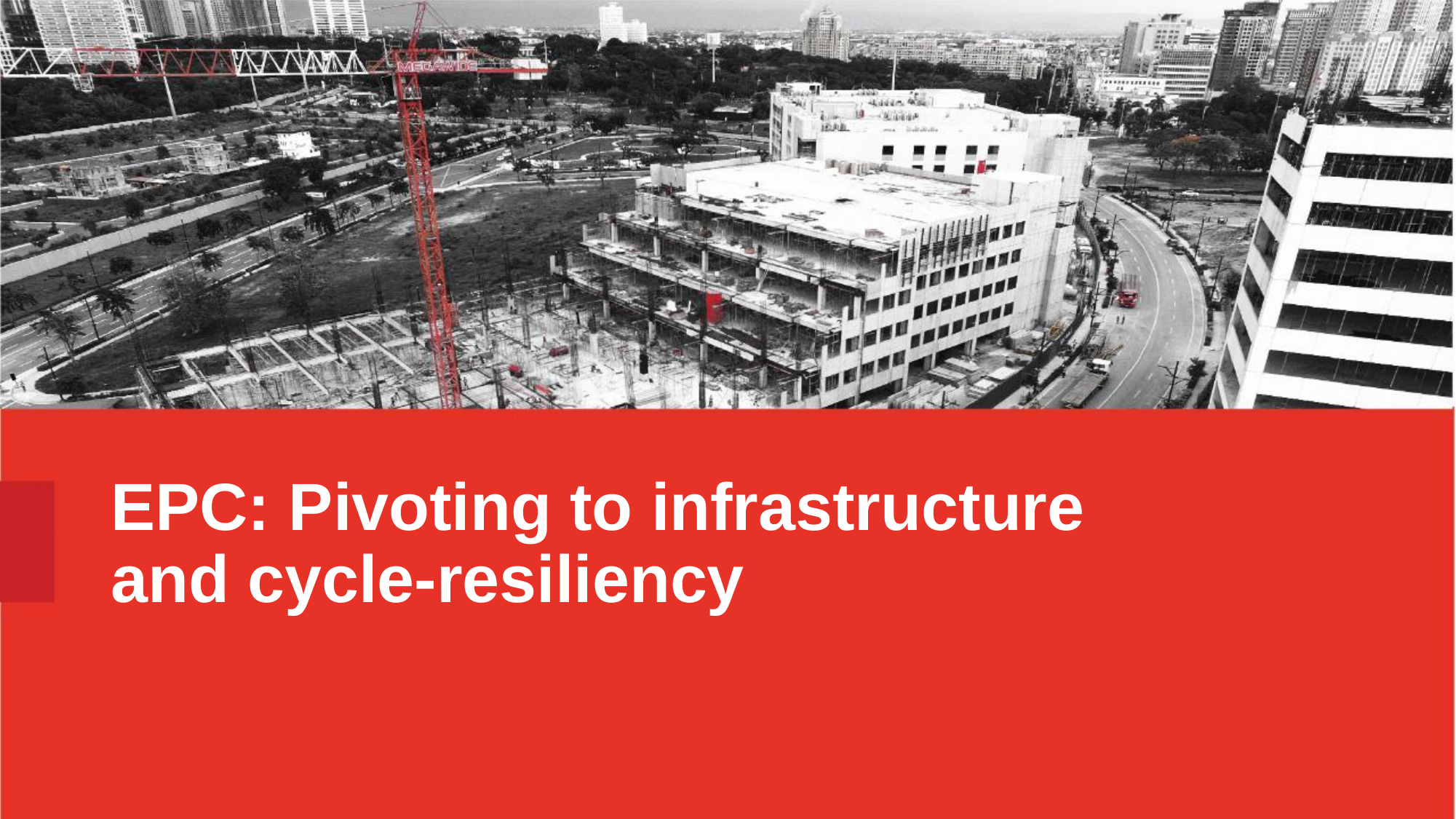

# EPC: Pivoting to infrastructure and cycle-resiliency